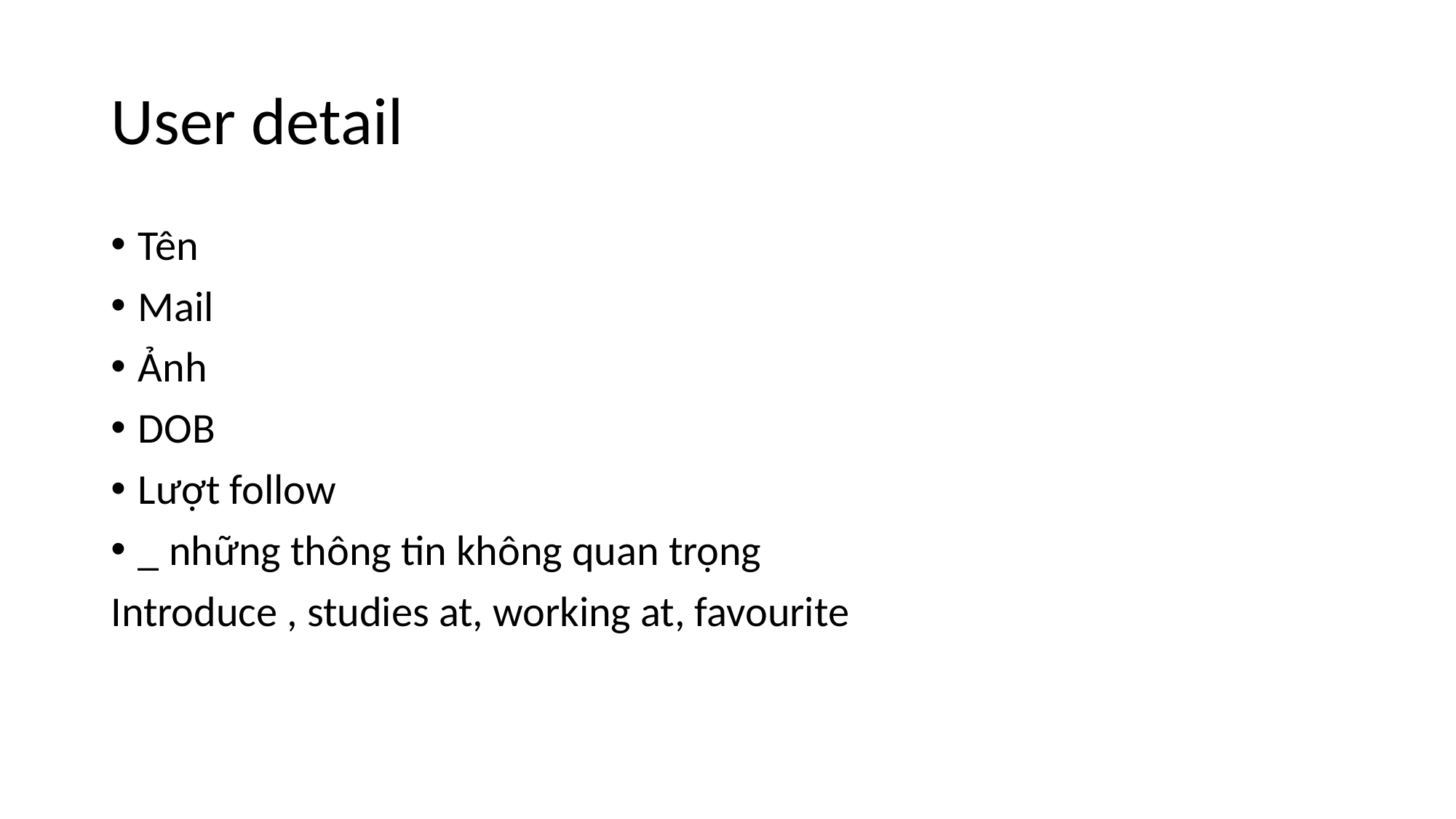

# User detail
Tên
Mail
Ảnh
DOB
Lượt follow
_ những thông tin không quan trọng
Introduce , studies at, working at, favourite